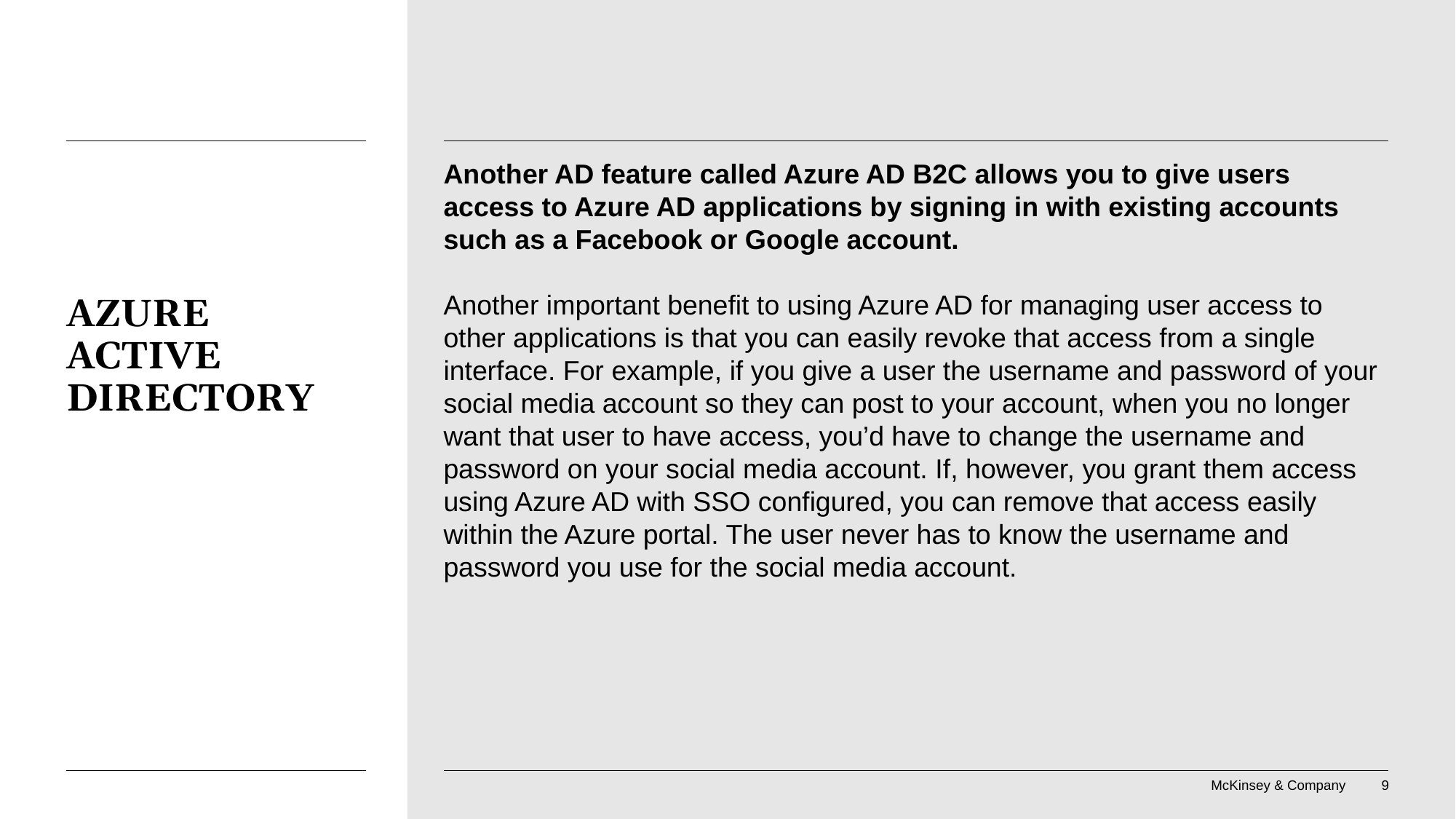

Another AD feature called Azure AD B2C allows you to give users access to Azure AD applications by signing in with existing accounts such as a Facebook or Google account.

Another important benefit to using Azure AD for managing user access to other applications is that you can easily revoke that access from a single interface. For example, if you give a user the username and password of your social media account so they can post to your account, when you no longer want that user to have access, you’d have to change the username and password on your social media account. If, however, you grant them access using Azure AD with SSO configured, you can remove that access easily within the Azure portal. The user never has to know the username and password you use for the social media account.

# Azure Active Directory